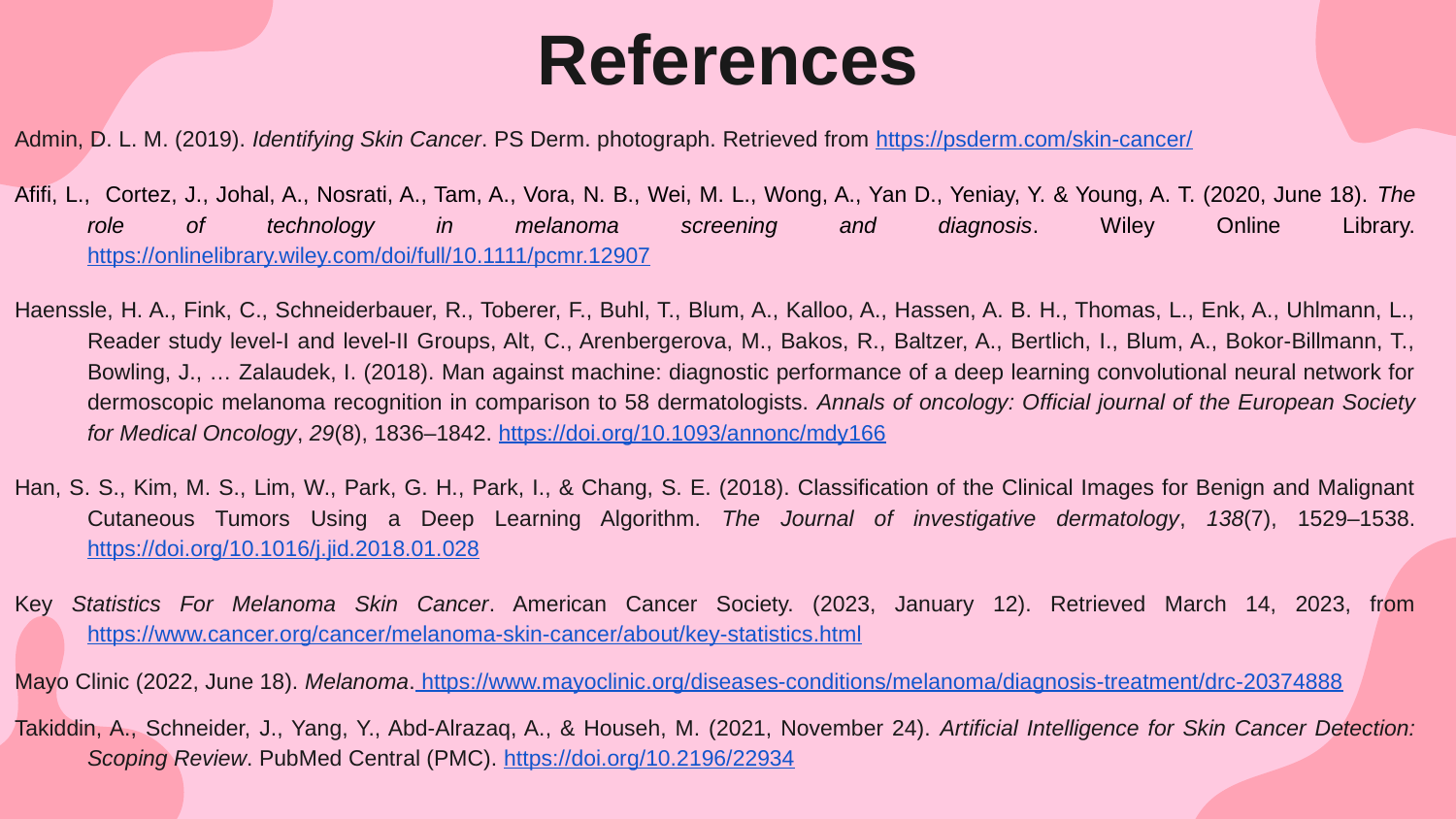

# References
Admin, D. L. M. (2019). Identifying Skin Cancer. PS Derm. photograph. Retrieved from https://psderm.com/skin-cancer/
Afifi, L.,  Cortez, J., Johal, A., Nosrati, A., Tam, A., Vora, N. B., Wei, M. L., Wong, A., Yan D., Yeniay, Y. & Young, A. T. (2020, June 18). The role of technology in melanoma screening and diagnosis. Wiley Online Library. https://onlinelibrary.wiley.com/doi/full/10.1111/pcmr.12907
Haenssle, H. A., Fink, C., Schneiderbauer, R., Toberer, F., Buhl, T., Blum, A., Kalloo, A., Hassen, A. B. H., Thomas, L., Enk, A., Uhlmann, L., Reader study level-I and level-II Groups, Alt, C., Arenbergerova, M., Bakos, R., Baltzer, A., Bertlich, I., Blum, A., Bokor-Billmann, T., Bowling, J., … Zalaudek, I. (2018). Man against machine: diagnostic performance of a deep learning convolutional neural network for dermoscopic melanoma recognition in comparison to 58 dermatologists. Annals of oncology: Official journal of the European Society for Medical Oncology, 29(8), 1836–1842. https://doi.org/10.1093/annonc/mdy166
Han, S. S., Kim, M. S., Lim, W., Park, G. H., Park, I., & Chang, S. E. (2018). Classification of the Clinical Images for Benign and Malignant Cutaneous Tumors Using a Deep Learning Algorithm. The Journal of investigative dermatology, 138(7), 1529–1538. https://doi.org/10.1016/j.jid.2018.01.028
Key Statistics For Melanoma Skin Cancer. American Cancer Society. (2023, January 12). Retrieved March 14, 2023, from https://www.cancer.org/cancer/melanoma-skin-cancer/about/key-statistics.html
Mayo Clinic (2022, June 18). Melanoma. https://www.mayoclinic.org/diseases-conditions/melanoma/diagnosis-treatment/drc-20374888
Takiddin, A., Schneider, J., Yang, Y., Abd-Alrazaq, A., & Househ, M. (2021, November 24). Artificial Intelligence for Skin Cancer Detection: Scoping Review. PubMed Central (PMC). https://doi.org/10.2196/22934